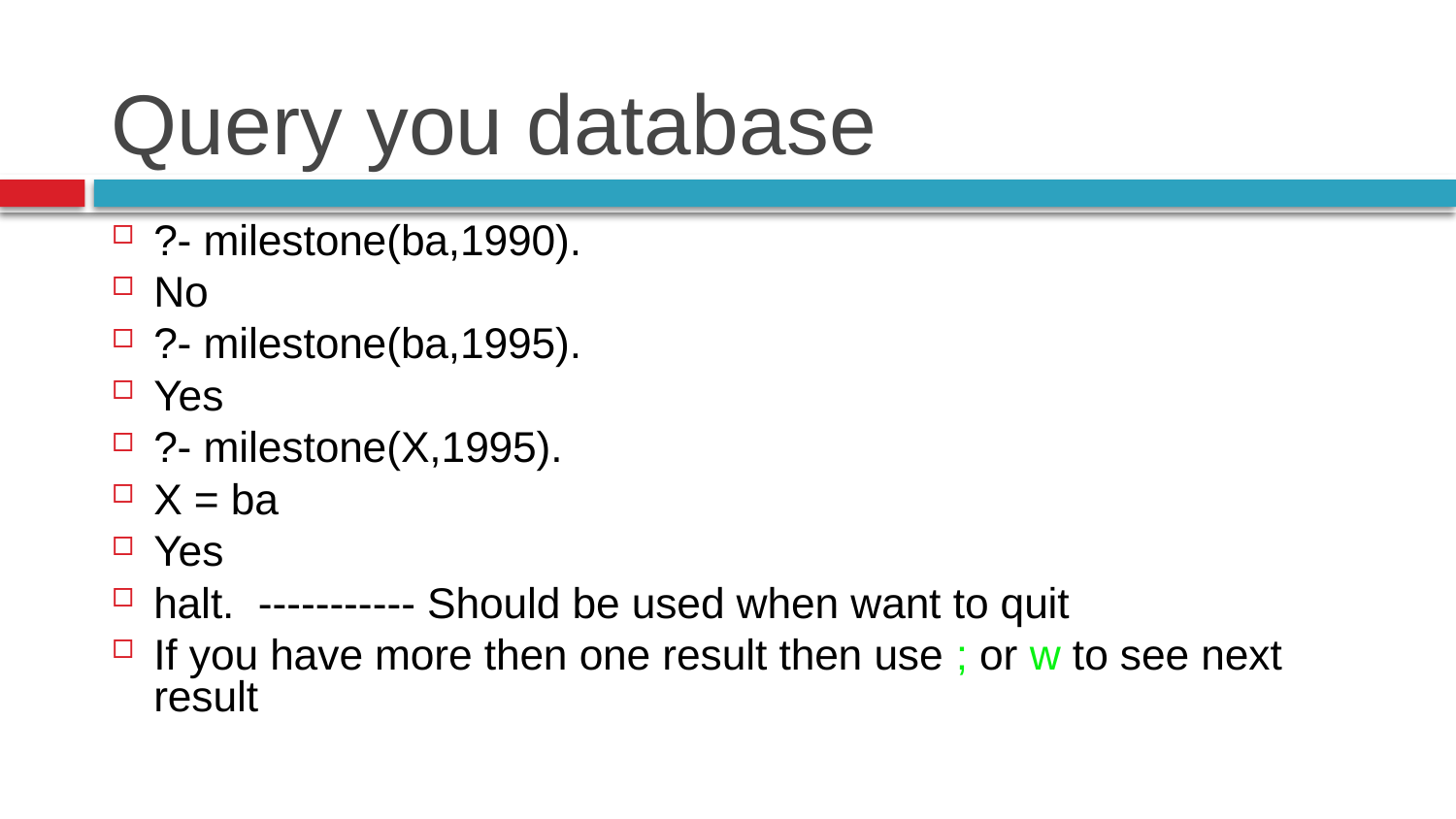

# Query you database
?- milestone(ba,1990).
No
?- milestone(ba,1995).
Yes
?- milestone(X,1995).
X = ba
Yes
halt.  ----------- Should be used when want to quit
If you have more then one result then use ; or w to see next result